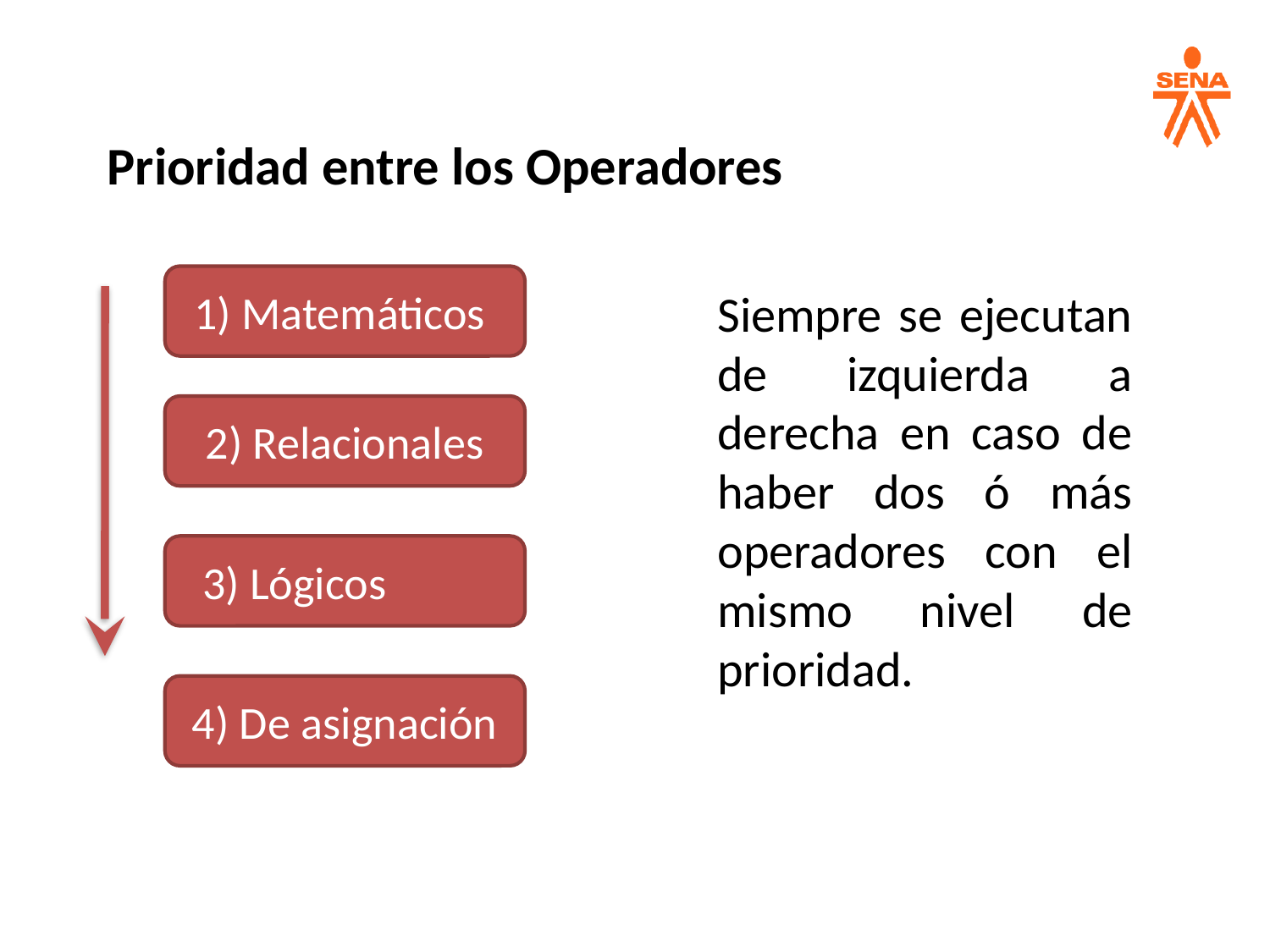

Prioridad entre los Operadores
1) Matemáticos
Siempre se ejecutan de izquierda a derecha en caso de haber dos ó más operadores con el mismo nivel de prioridad.
2) Relacionales
  3) Lógicos
4) De asignación